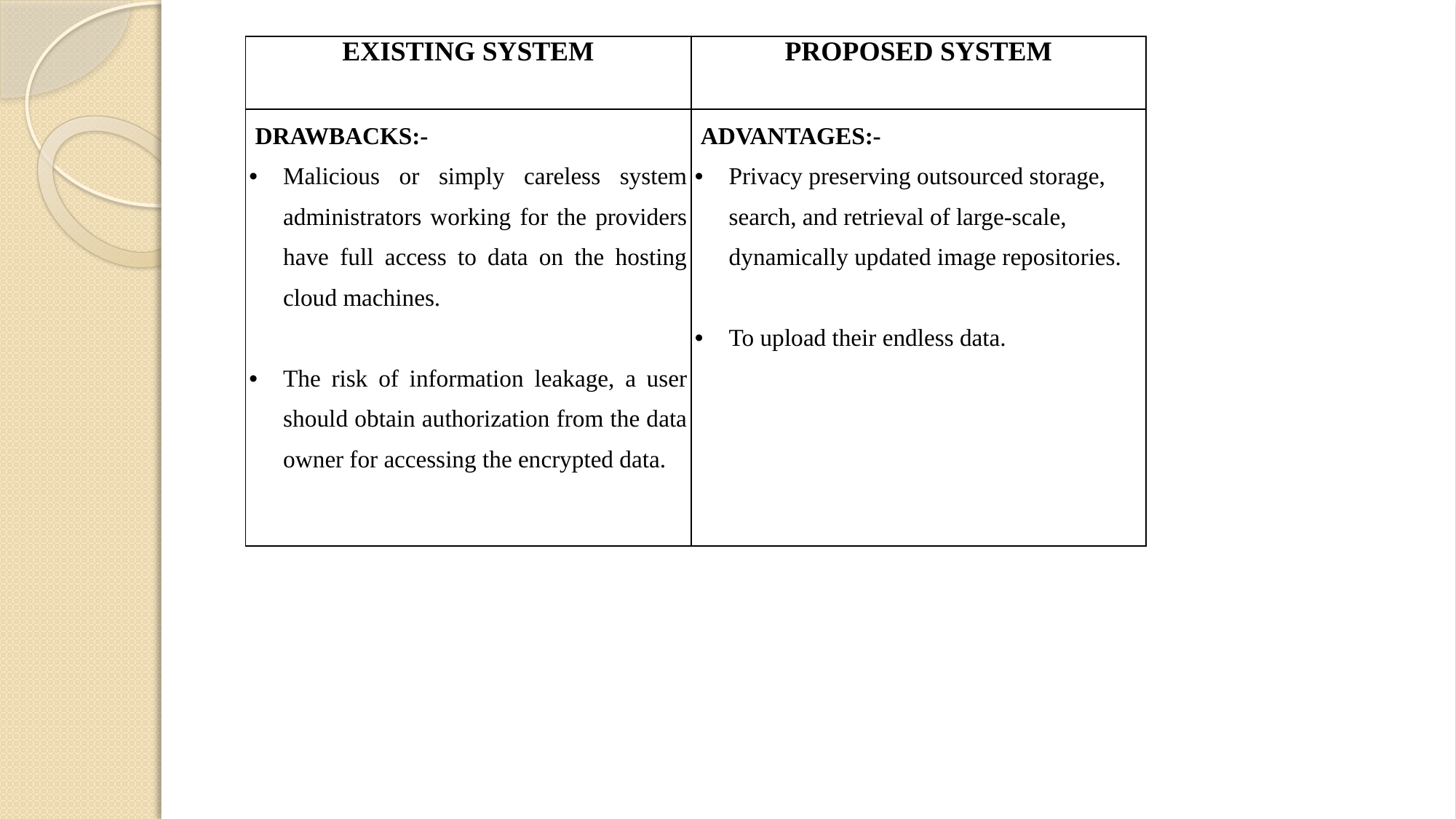

| EXISTING SYSTEM | PROPOSED SYSTEM |
| --- | --- |
| DRAWBACKS:- Malicious or simply careless system administrators working for the providers have full access to data on the hosting cloud machines.   The risk of information leakage, a user should obtain authorization from the data owner for accessing the encrypted data. | ADVANTAGES:- Privacy preserving outsourced storage, search, and retrieval of large-scale, dynamically updated image repositories.   To upload their endless data. |
| --- | --- |
| 4.DRAWBACKS:- No provision of fixed resource capacity. No central resource manager Competing users | ADVANTAGES:- This model can predict capacity with 95 percent accuracy. Selecting a node that is likely to satisfy the given resource requirement. Scheduled process. |
| --- | --- |